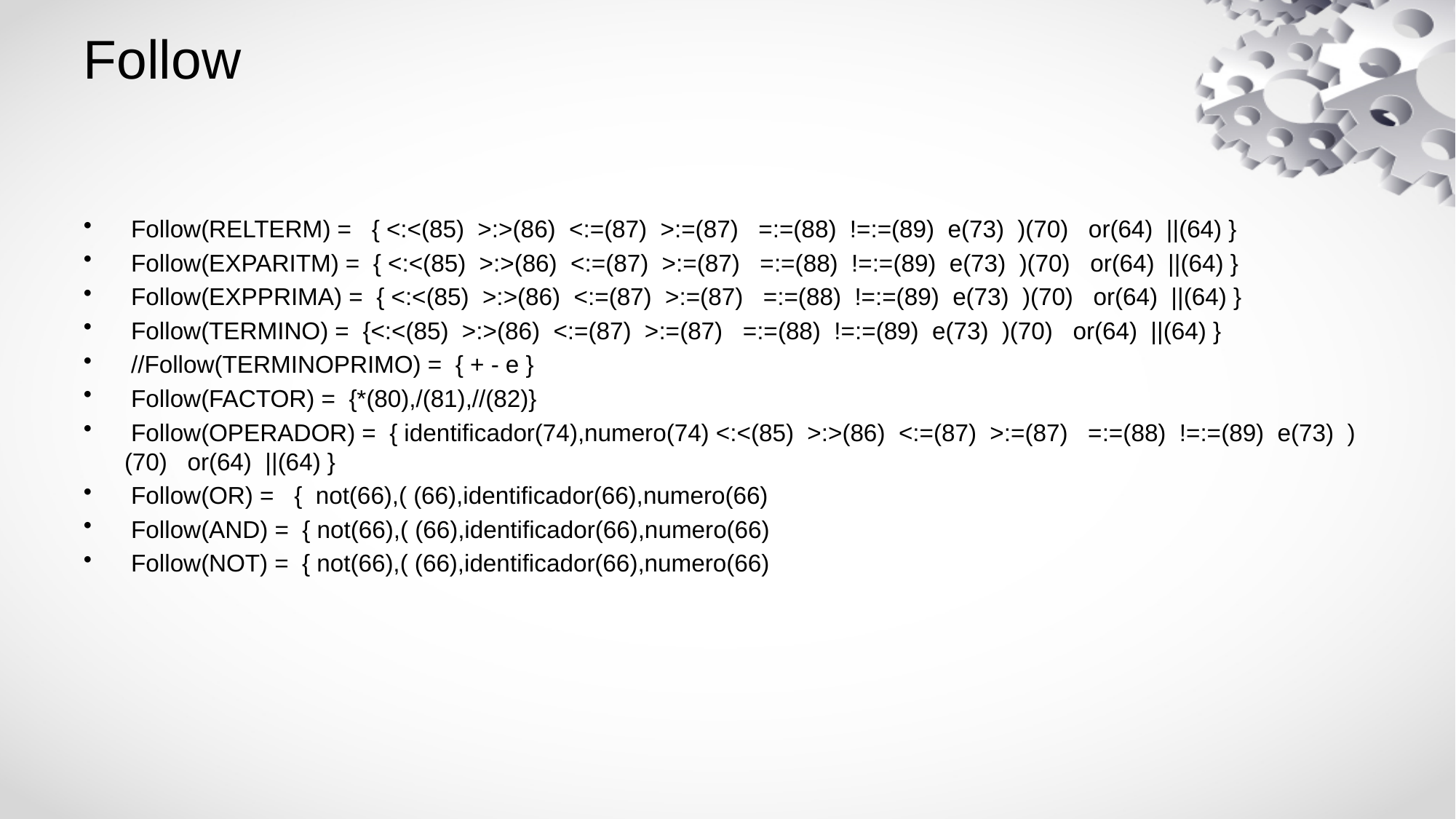

# Follow

 Follow(RELTERM) =   { <:<(85)  >:>(86)  <:=(87)  >:=(87)   =:=(88)  !=:=(89)  e(73)  )(70)   or(64)  ||(64) }
 Follow(EXPARITM) =  { <:<(85)  >:>(86)  <:=(87)  >:=(87)   =:=(88)  !=:=(89)  e(73)  )(70)   or(64)  ||(64) }
 Follow(EXPPRIMA) =  { <:<(85)  >:>(86)  <:=(87)  >:=(87)   =:=(88)  !=:=(89)  e(73)  )(70)   or(64)  ||(64) }
 Follow(TERMINO) =  {<:<(85)  >:>(86)  <:=(87)  >:=(87)   =:=(88)  !=:=(89)  e(73)  )(70)   or(64)  ||(64) }
 //Follow(TERMINOPRIMO) =  { + - e }
 Follow(FACTOR) =  {*(80),/(81),//(82)}
 Follow(OPERADOR) =  { identificador(74),numero(74) <:<(85)  >:>(86)  <:=(87)  >:=(87)   =:=(88)  !=:=(89)  e(73)  )(70)   or(64)  ||(64) }
 Follow(OR) =   {  not(66),( (66),identificador(66),numero(66)
 Follow(AND) =  { not(66),( (66),identificador(66),numero(66)
 Follow(NOT) =  { not(66),( (66),identificador(66),numero(66)